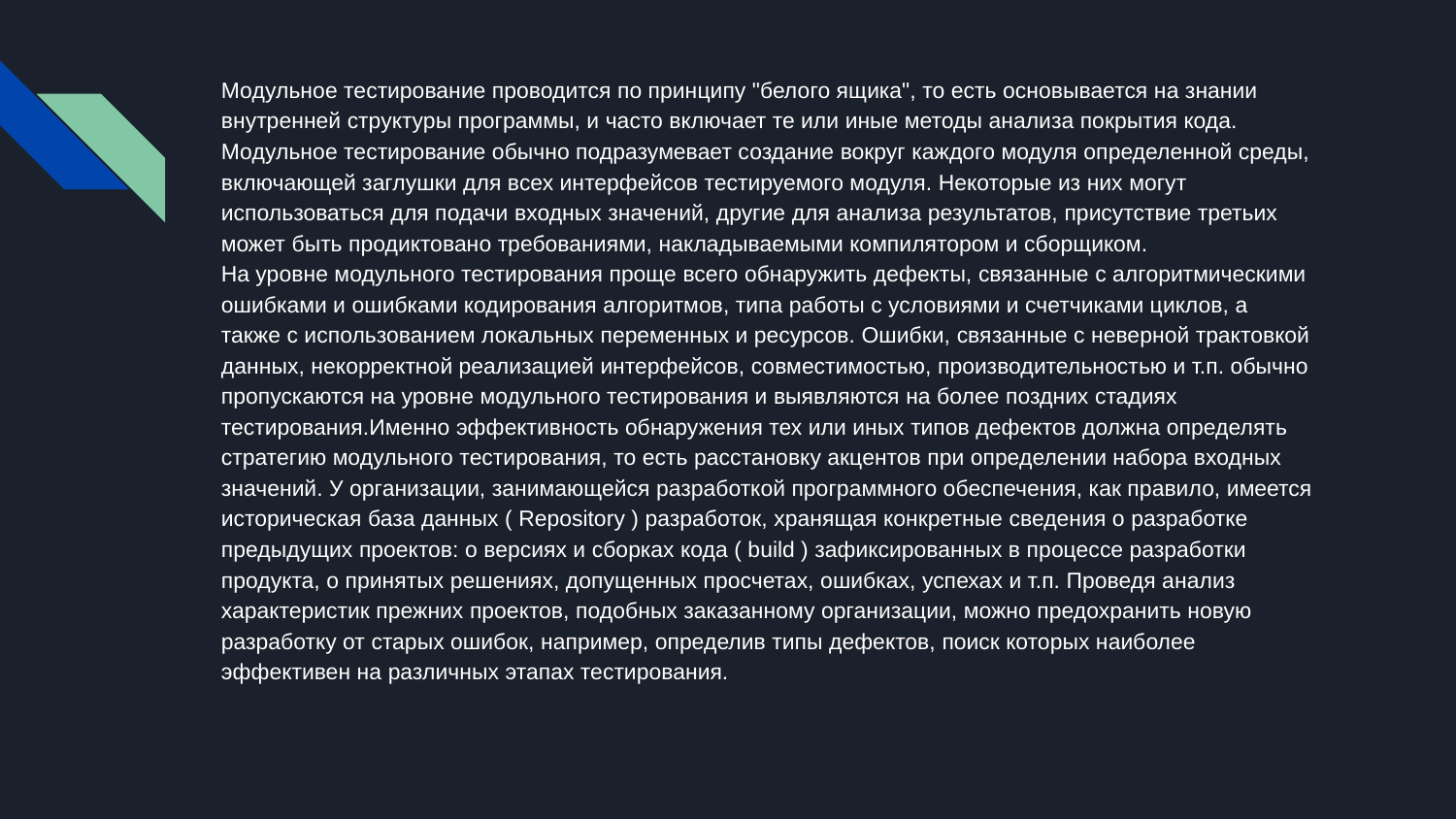

Модульное тестирование проводится по принципу "белого ящика", то есть основывается на знании внутренней структуры программы, и часто включает те или иные методы анализа покрытия кода.
Модульное тестирование обычно подразумевает создание вокруг каждого модуля определенной среды, включающей заглушки для всех интерфейсов тестируемого модуля. Некоторые из них могут использоваться для подачи входных значений, другие для анализа результатов, присутствие третьих может быть продиктовано требованиями, накладываемыми компилятором и сборщиком.
На уровне модульного тестирования проще всего обнаружить дефекты, связанные с алгоритмическими ошибками и ошибками кодирования алгоритмов, типа работы с условиями и счетчиками циклов, а также с использованием локальных переменных и ресурсов. Ошибки, связанные с неверной трактовкой данных, некорректной реализацией интерфейсов, совместимостью, производительностью и т.п. обычно пропускаются на уровне модульного тестирования и выявляются на более поздних стадиях тестирования.Именно эффективность обнаружения тех или иных типов дефектов должна определять стратегию модульного тестирования, то есть расстановку акцентов при определении набора входных значений. У организации, занимающейся разработкой программного обеспечения, как правило, имеется историческая база данных ( Repository ) разработок, хранящая конкретные сведения о разработке предыдущих проектов: о версиях и сборках кода ( build ) зафиксированных в процессе разработки продукта, о принятых решениях, допущенных просчетах, ошибках, успехах и т.п. Проведя анализ характеристик прежних проектов, подобных заказанному организации, можно предохранить новую разработку от старых ошибок, например, определив типы дефектов, поиск которых наиболее эффективен на различных этапах тестирования.